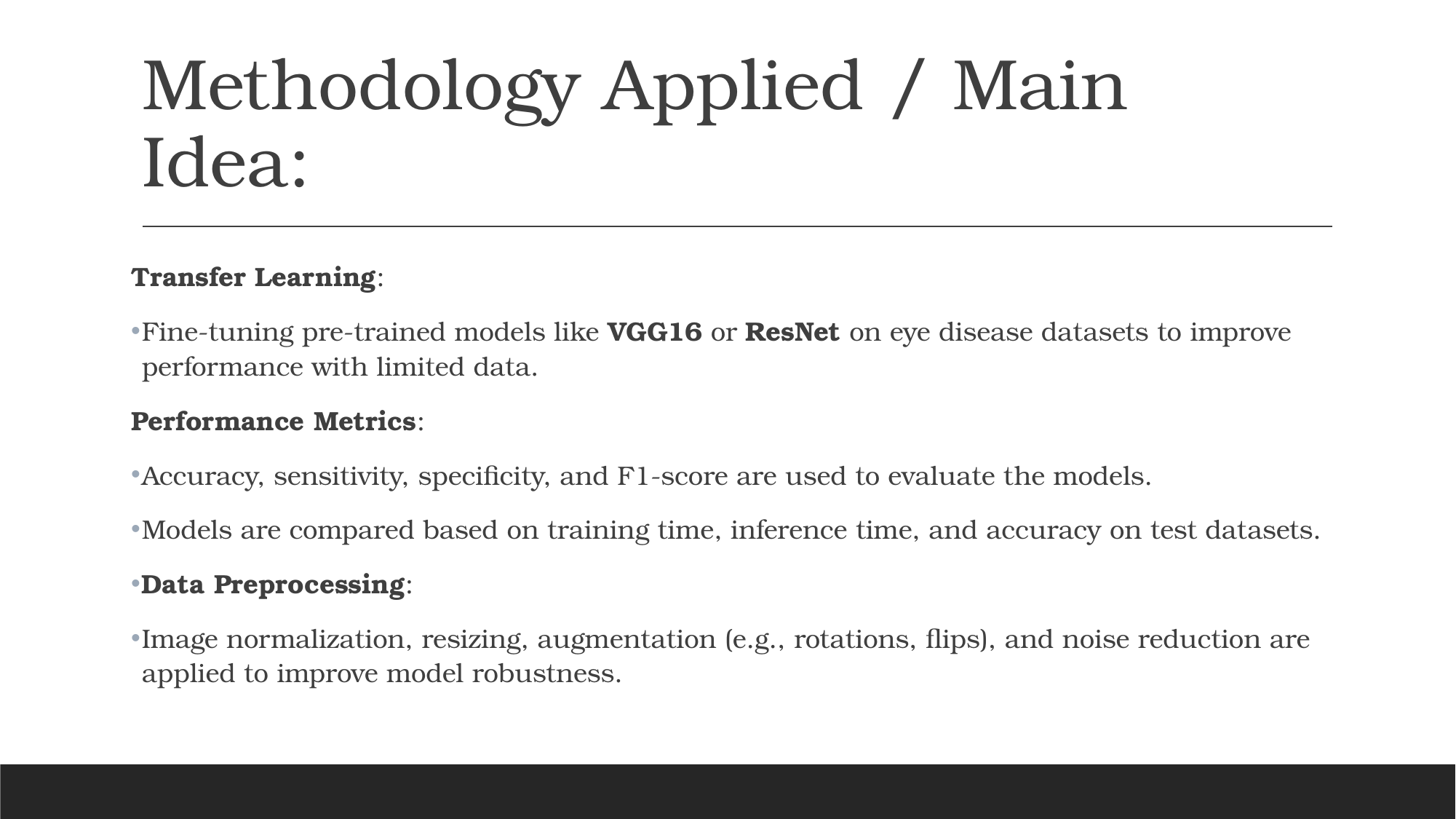

# Methodology Applied / Main Idea:
Transfer Learning:
Fine-tuning pre-trained models like VGG16 or ResNet on eye disease datasets to improve performance with limited data.
Performance Metrics:
Accuracy, sensitivity, specificity, and F1-score are used to evaluate the models.
Models are compared based on training time, inference time, and accuracy on test datasets.
Data Preprocessing:
Image normalization, resizing, augmentation (e.g., rotations, flips), and noise reduction are applied to improve model robustness.